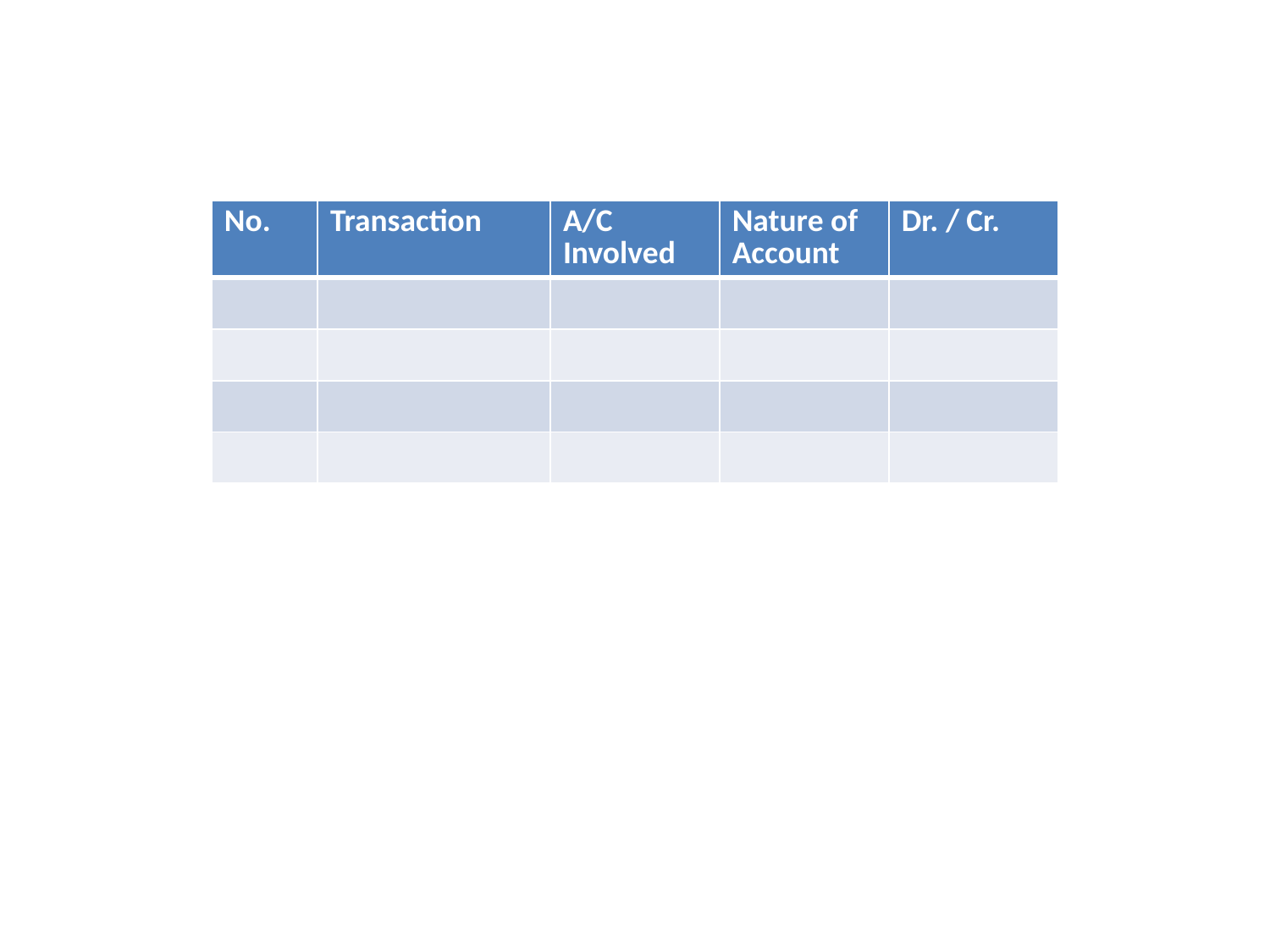

| No. | Transaction | A/C Involved | Nature of Account | Dr. / Cr. |
| --- | --- | --- | --- | --- |
|  |  |  |  |  |
|  |  |  |  |  |
|  |  |  |  |  |
|  |  |  |  |  |